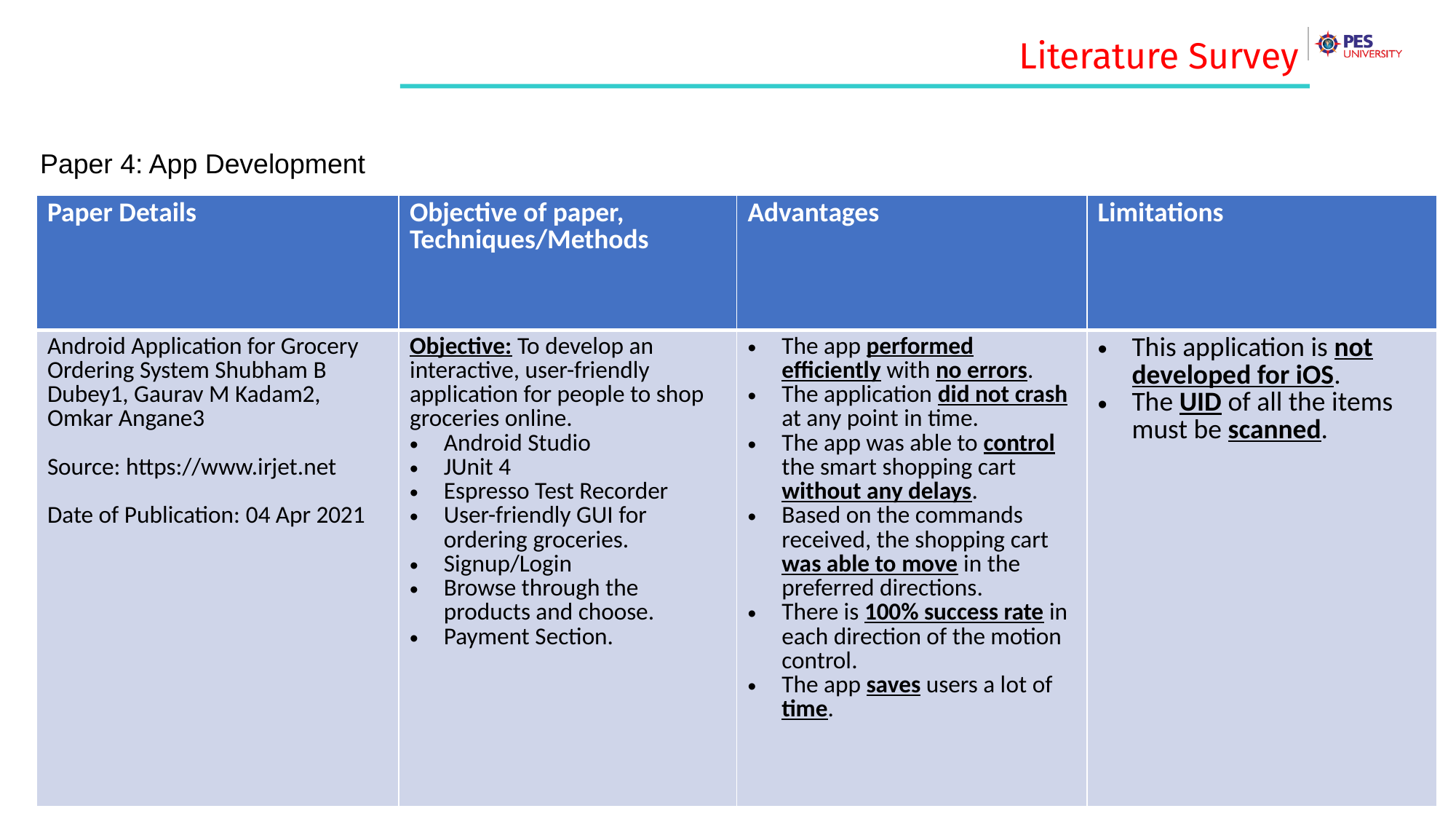

Literature Survey

Paper 4: App Development
| Paper Details | Objective of paper, Techniques/Methods | Advantages | Limitations |
| --- | --- | --- | --- |
| Android Application for Grocery Ordering System Shubham B Dubey1, Gaurav M Kadam2, Omkar Angane3  Source: https://www.irjet.net Date of Publication: 04 Apr 2021 | Objective: To develop an interactive, user-friendly application for people to shop groceries online. Android Studio JUnit 4 Espresso Test Recorder User-friendly GUI for ordering groceries. Signup/Login Browse through the products and choose. Payment Section. | The app performed efficiently with no errors. The application did not crash at any point in time.  The app was able to control the smart shopping cart without any delays. Based on the commands received, the shopping cart was able to move in the preferred directions. There is 100% success rate in each direction of the motion control.  The app saves users a lot of time. | This application is not developed for iOS. The UID of all the items must be scanned. |